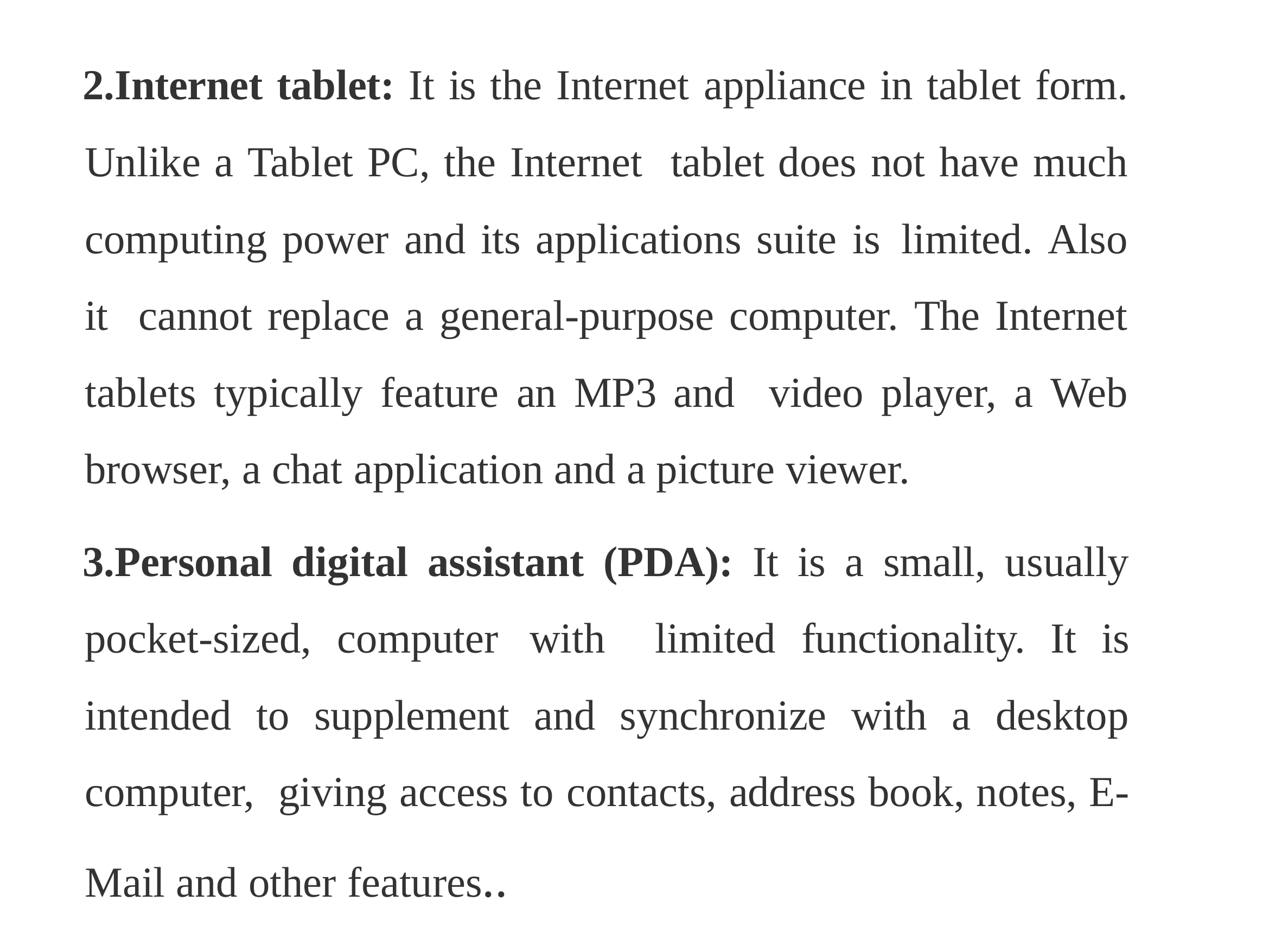

Internet tablet: It is the Internet appliance in tablet form. Unlike a Tablet PC, the Internet  tablet does not have much computing power and its applications suite is limited. Also it  cannot replace a general-purpose computer. The Internet tablets typically feature an MP3 and  video player, a Web browser, a chat application and a picture viewer.
Personal digital assistant (PDA): It is a small, usually pocket-sized, computer with  limited functionality. It is intended to supplement and synchronize with a desktop computer,  giving access to contacts, address book, notes, E-Mail and other features..
Page 6
CYBER SECURITY